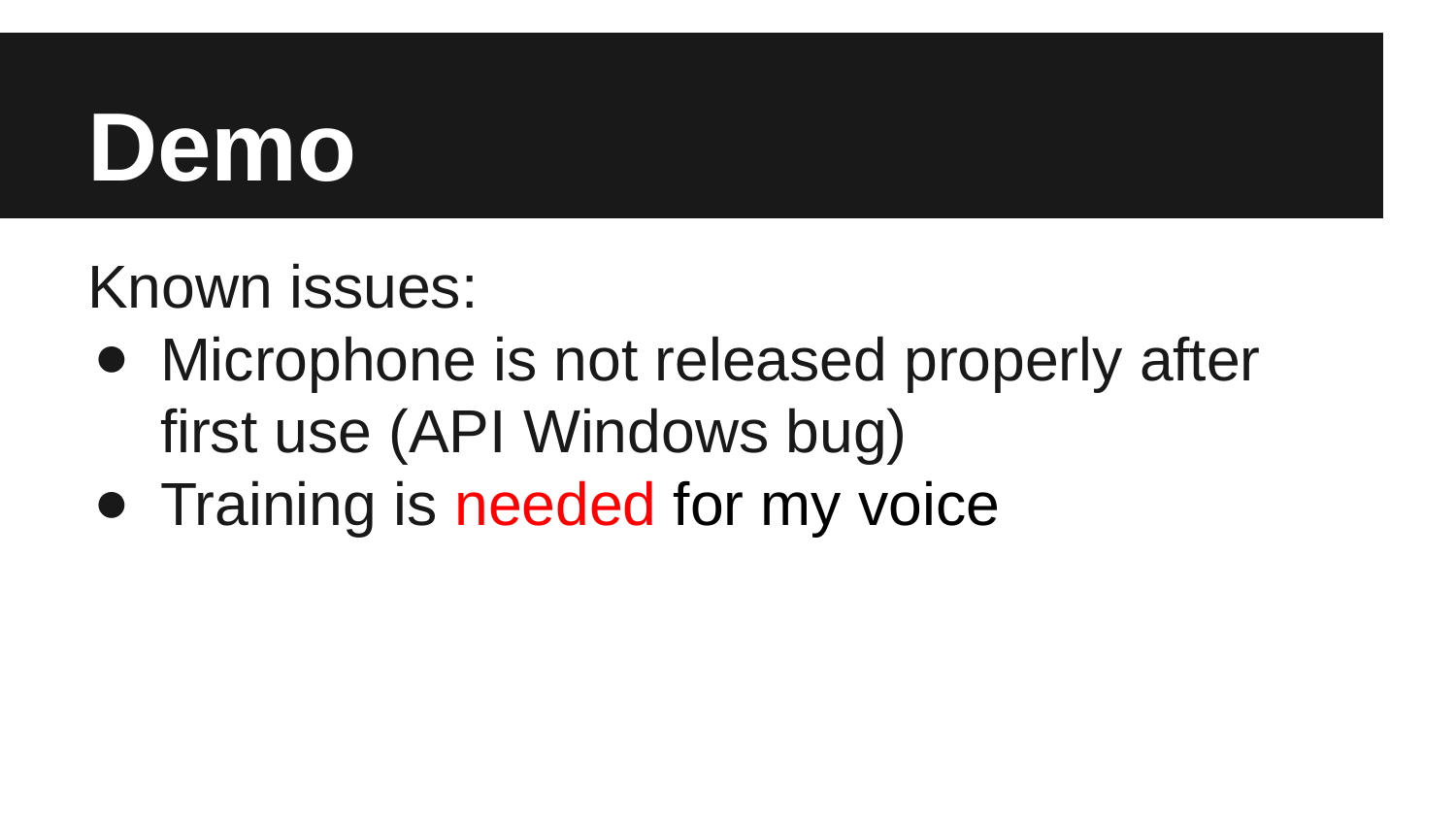

# Demo
Known issues:
Microphone is not released properly after first use (API Windows bug)
Training is needed for my voice